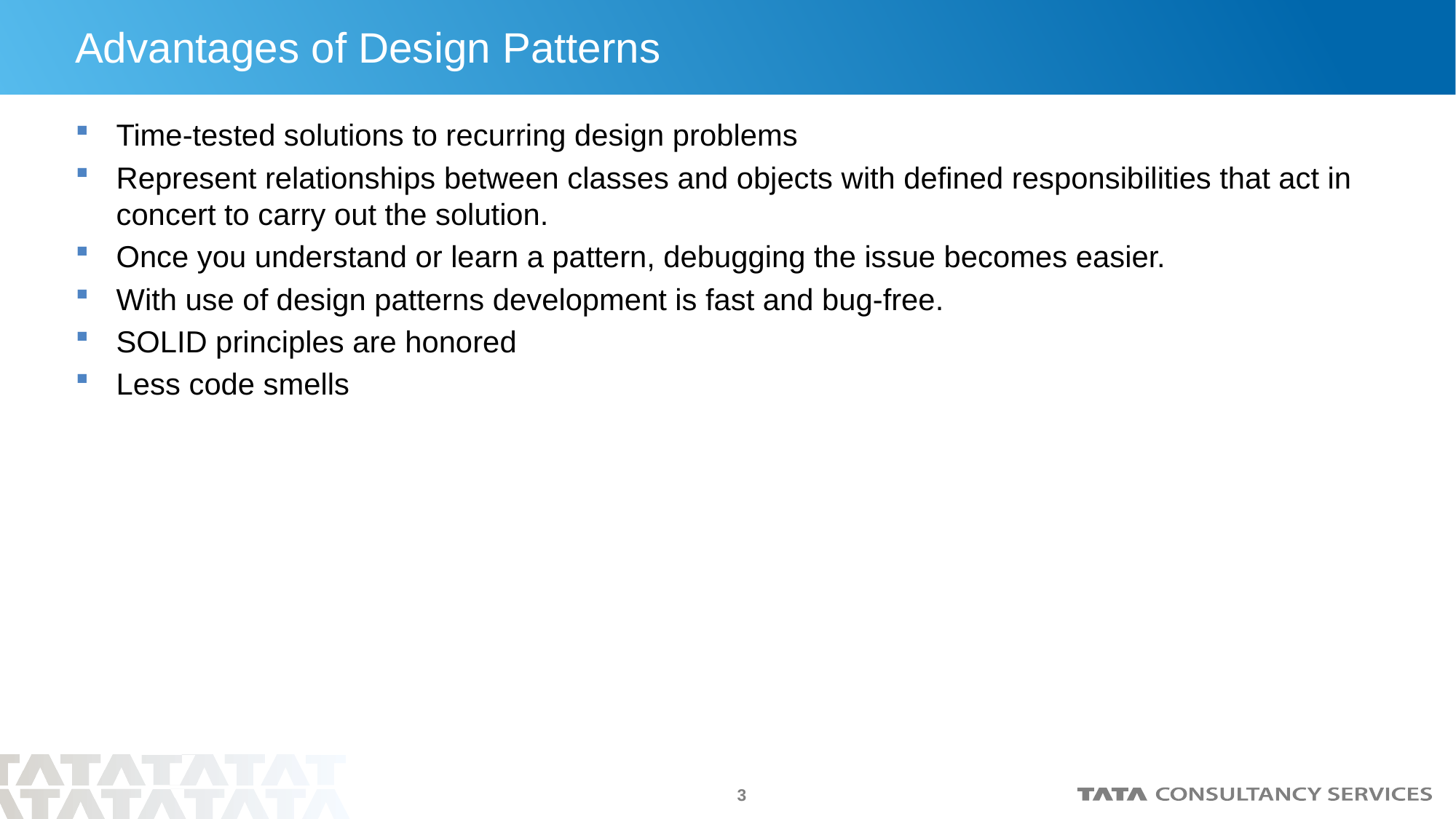

# Advantages of Design Patterns
Time-tested solutions to recurring design problems
Represent relationships between classes and objects with defined responsibilities that act in concert to carry out the solution.
Once you understand or learn a pattern, debugging the issue becomes easier.
With use of design patterns development is fast and bug-free.
SOLID principles are honored
Less code smells